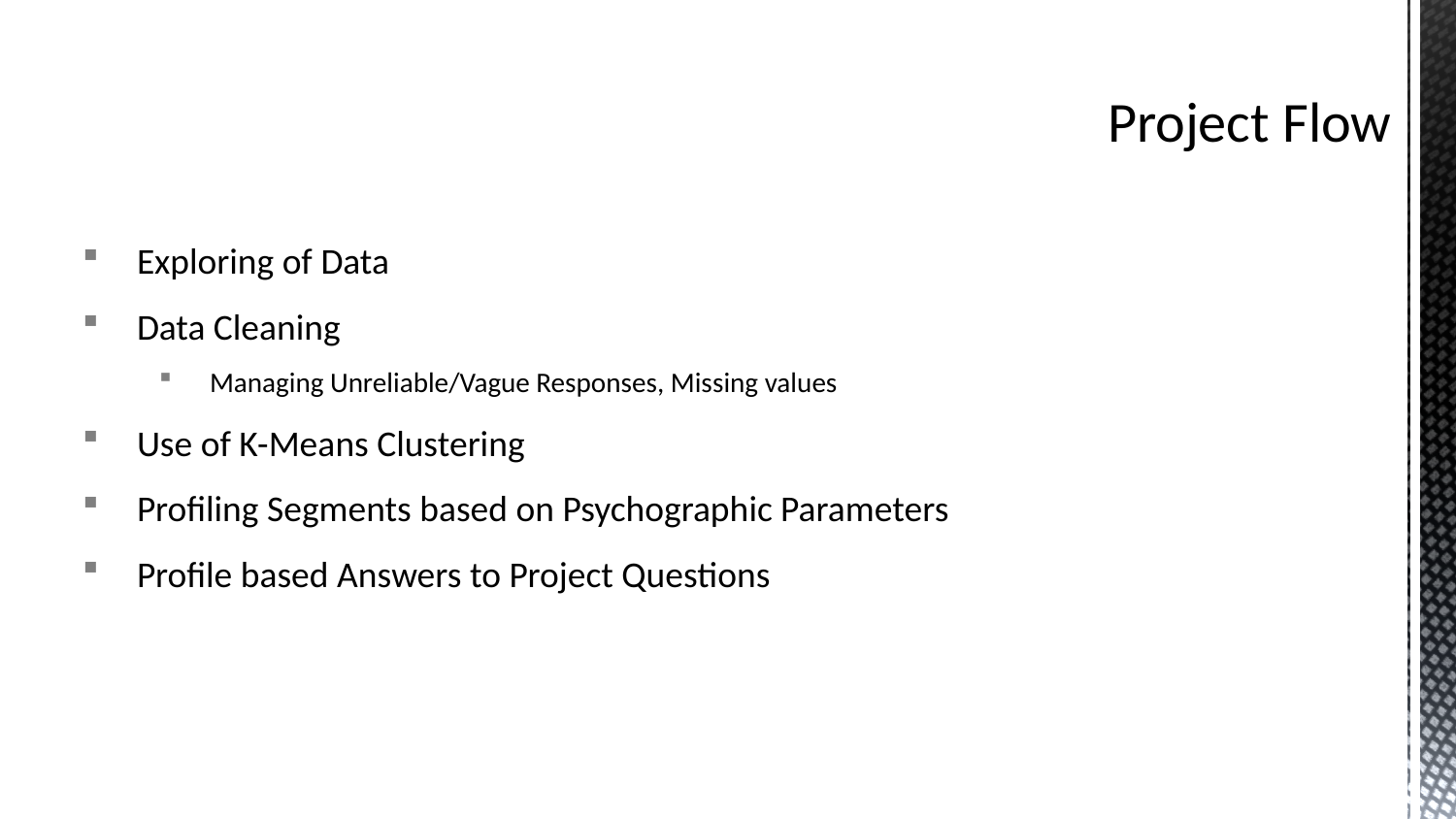

# Project Flow
Exploring of Data
Data Cleaning
Managing Unreliable/Vague Responses, Missing values
Use of K-Means Clustering
Profiling Segments based on Psychographic Parameters
Profile based Answers to Project Questions